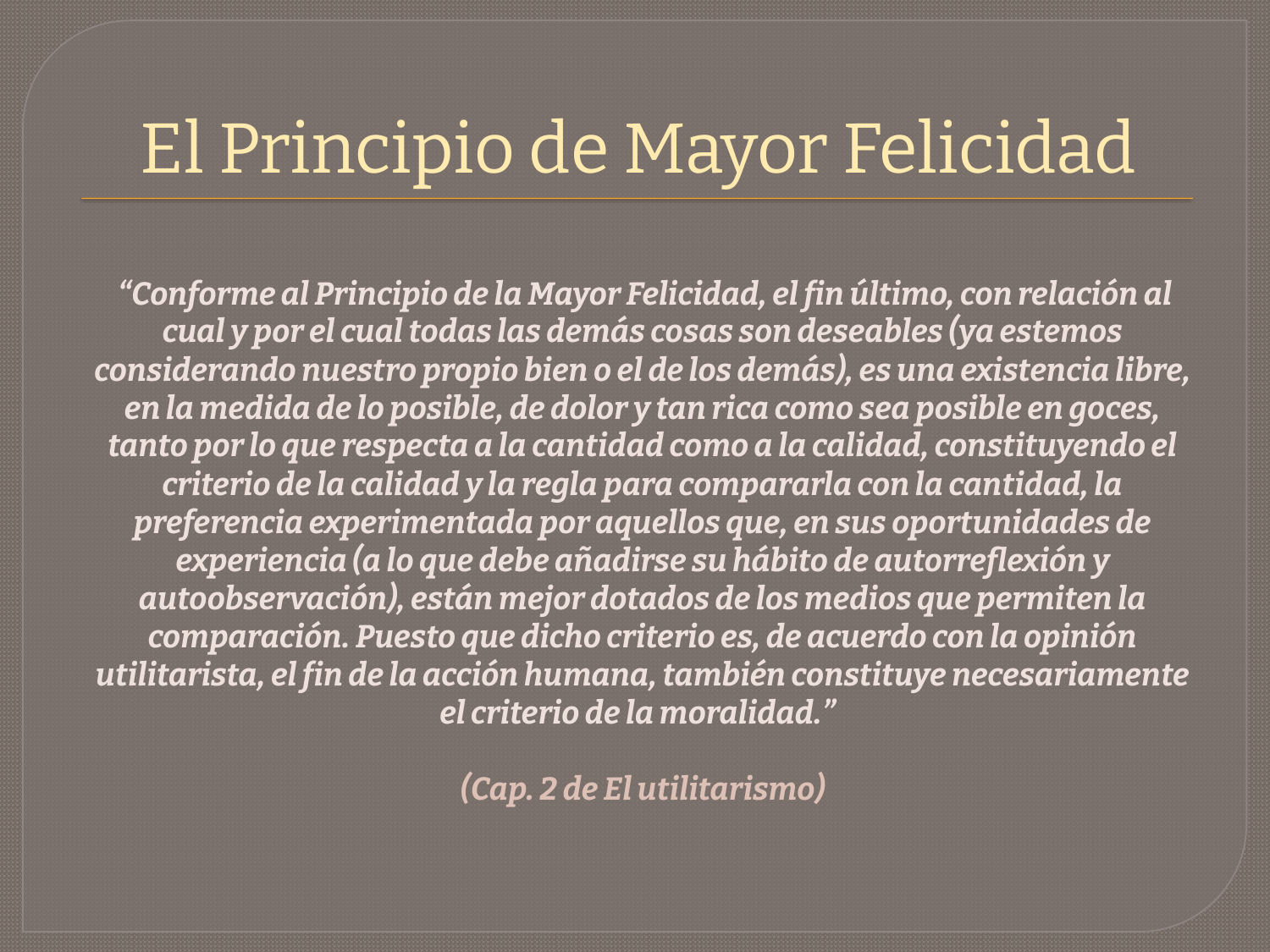

# El Principio de Mayor Felicidad

 “Conforme al Principio de la Mayor Felicidad, el fin último, con relación al cual y por el cual todas las demás cosas son deseables (ya estemos considerando nuestro propio bien o el de los demás), es una existencia libre, en la medida de lo posible, de dolor y tan rica como sea posible en goces, tanto por lo que respecta a la cantidad como a la calidad, constituyendo el criterio de la calidad y la regla para compararla con la cantidad, la preferencia experimentada por aquellos que, en sus oportunidades de experiencia (a lo que debe añadirse su hábito de autorreflexión y autoobservación), están mejor dotados de los medios que permiten la comparación. Puesto que dicho criterio es, de acuerdo con la opinión utilitarista, el fin de la acción humana, también constituye necesariamente el criterio de la moralidad.”

(Cap. 2 de El utilitarismo)